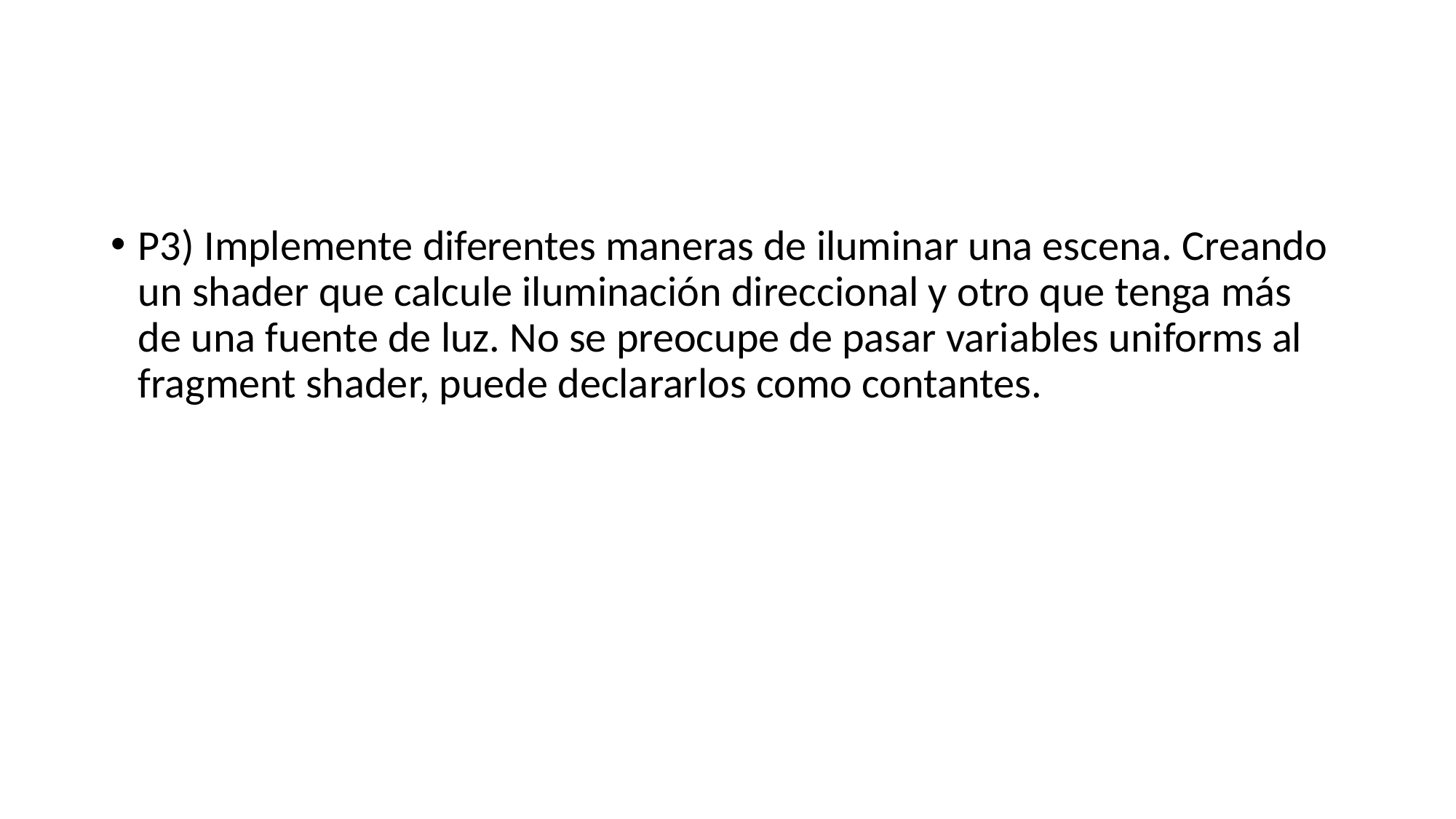

#
P3) Implemente diferentes maneras de iluminar una escena. Creando un shader que calcule iluminación direccional y otro que tenga más de una fuente de luz. No se preocupe de pasar variables uniforms al fragment shader, puede declararlos como contantes.